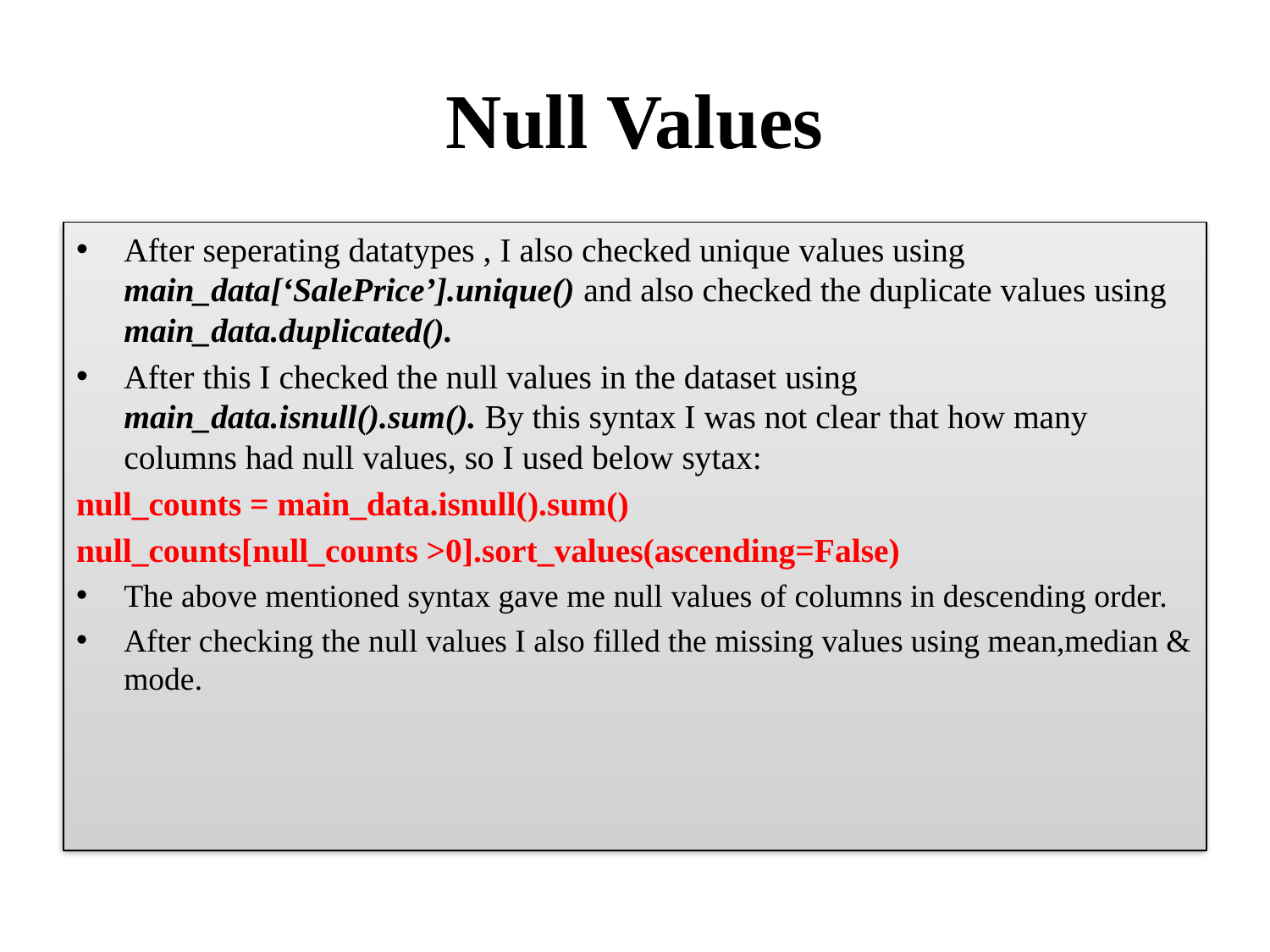

# Null Values
After seperating datatypes , I also checked unique values using main_data[‘SalePrice’].unique() and also checked the duplicate values using main_data.duplicated().
After this I checked the null values in the dataset using main_data.isnull().sum(). By this syntax I was not clear that how many columns had null values, so I used below sytax:
null_counts = main_data.isnull().sum()
null_counts[null_counts >0].sort_values(ascending=False)
The above mentioned syntax gave me null values of columns in descending order.
After checking the null values I also filled the missing values using mean,median & mode.